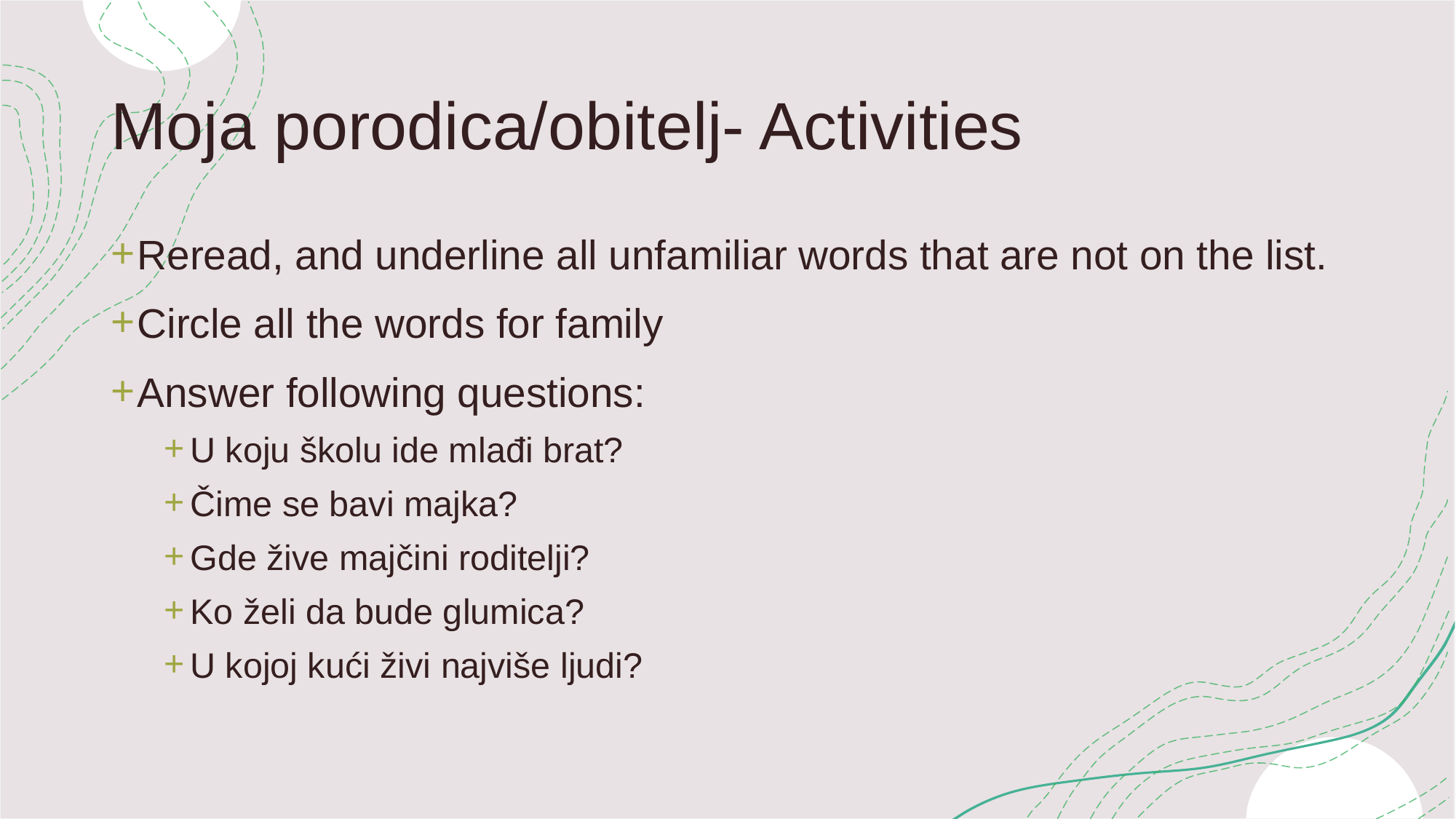

# Moja porodica/obitelj- Activities
Reread, and underline all unfamiliar words that are not on the list.
Circle all the words for family
Answer following questions:
U koju školu ide mlađi brat?
Čime se bavi majka?
Gde žive majčini roditelji?
Ko želi da bude glumica?
U kojoj kući živi najviše ljudi?